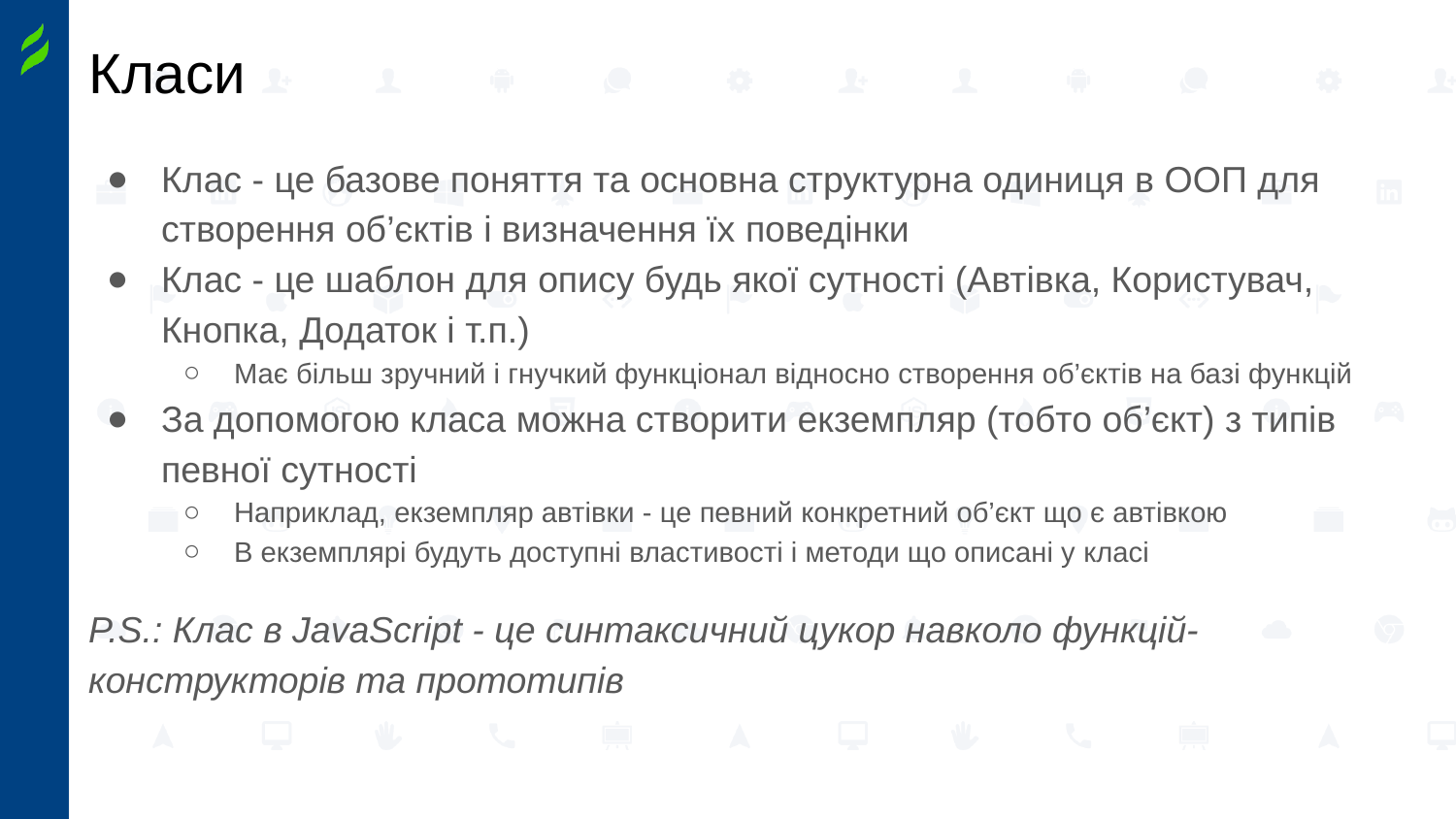

# Класи
Клас - це базове поняття та основна структурна одиниця в ООП для створення об’єктів і визначення їх поведінки
Клас - це шаблон для опису будь якої сутності (Автівка, Користувач, Кнопка, Додаток і т.п.)
Має більш зручний і гнучкий функціонал відносно створення об’єктів на базі функцій
За допомогою класа можна створити екземпляр (тобто об’єкт) з типів певної сутності
Наприклад, екземпляр автівки - це певний конкретний об’єкт що є автівкою
В екземплярі будуть доступні властивості і методи що описані у класі
P.S.: Клас в JavaScript - це синтаксичний цукор навколо функцій-конструкторів та прототипів